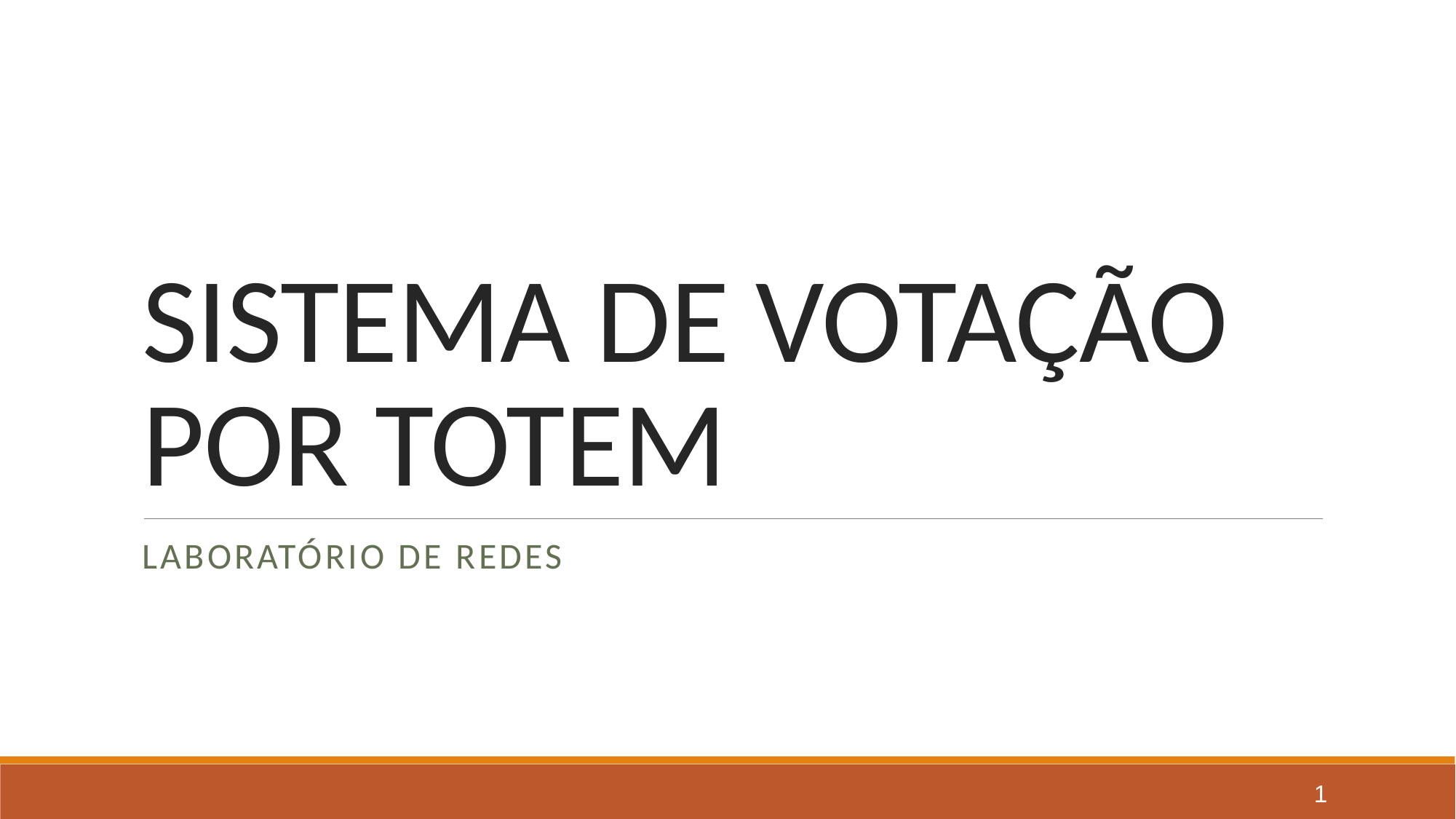

# SISTEMA DE VOTAÇÃO POR TOTEM
Laboratório de Redes
1